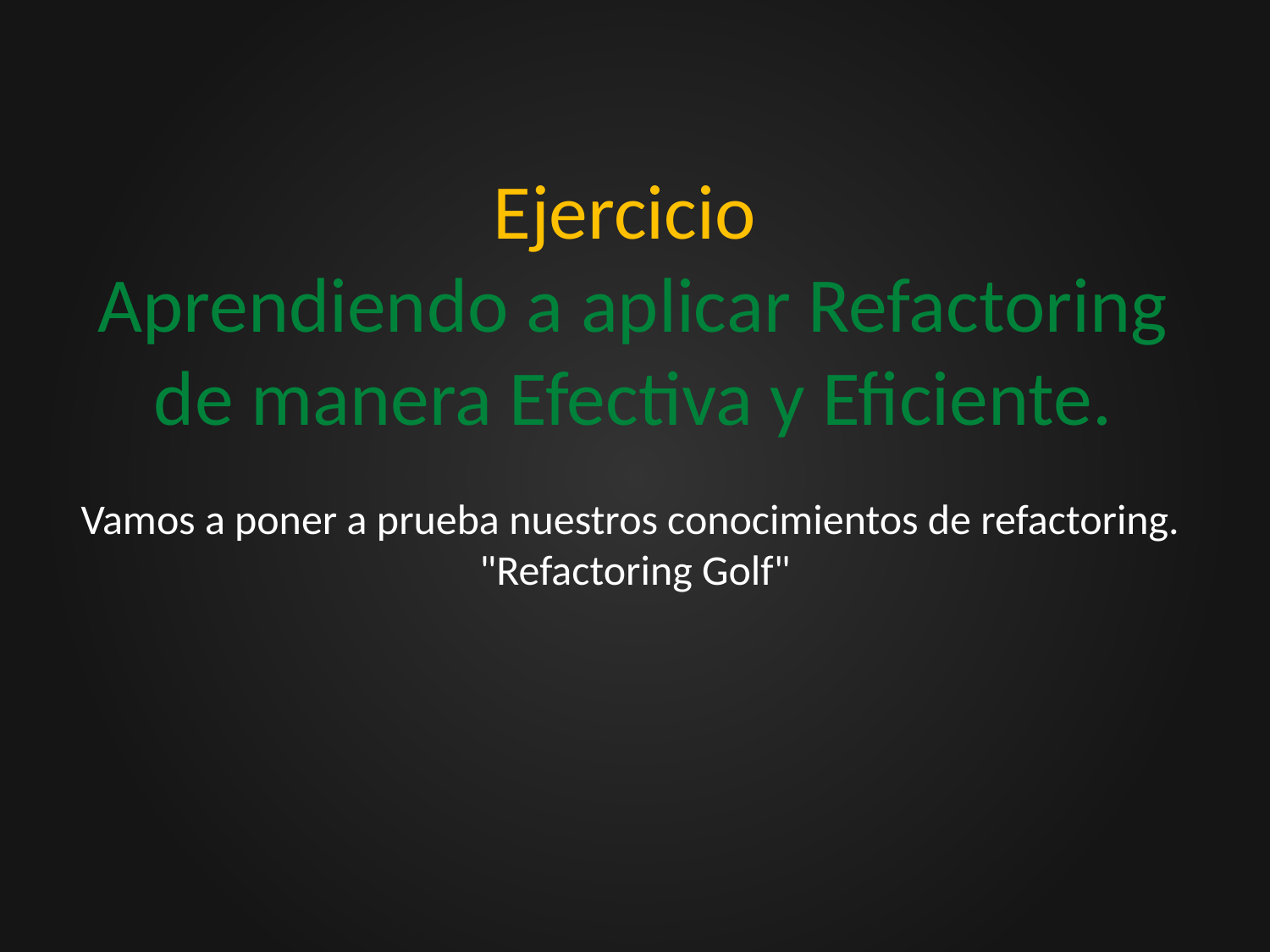

# Ejercicio Aprendiendo a aplicar Refactoring de manera Efectiva y Eficiente.
Vamos a poner a prueba nuestros conocimientos de refactoring.
"Refactoring Golf"